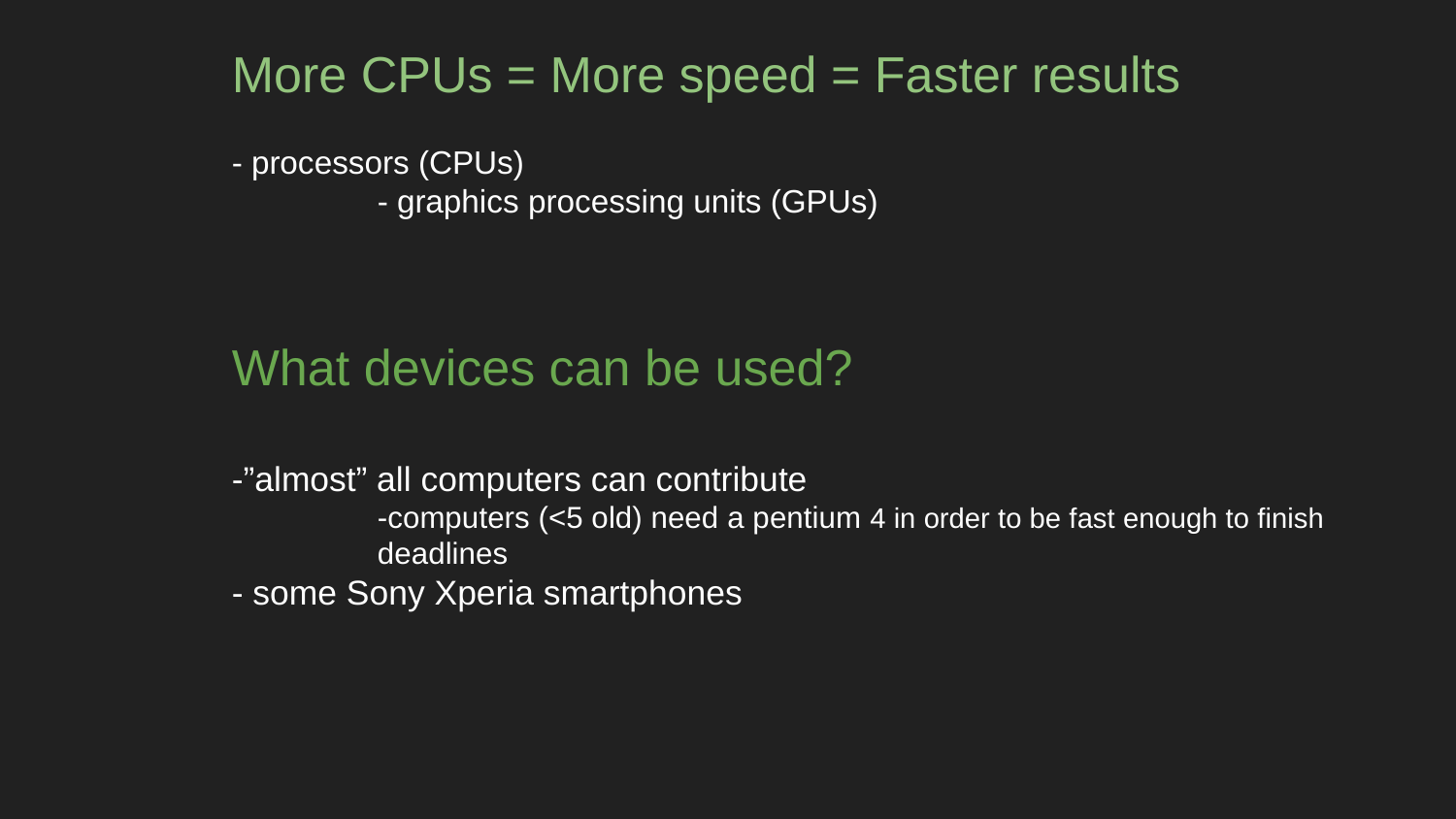

More CPUs = More speed = Faster results

- processors (CPUs)
		- graphics processing units (GPUs)

What devices can be used?

-”almost” all computers can contribute
-computers (<5 old) need a pentium 4 in order to be fast enough to finish deadlines
- some Sony Xperia smartphones